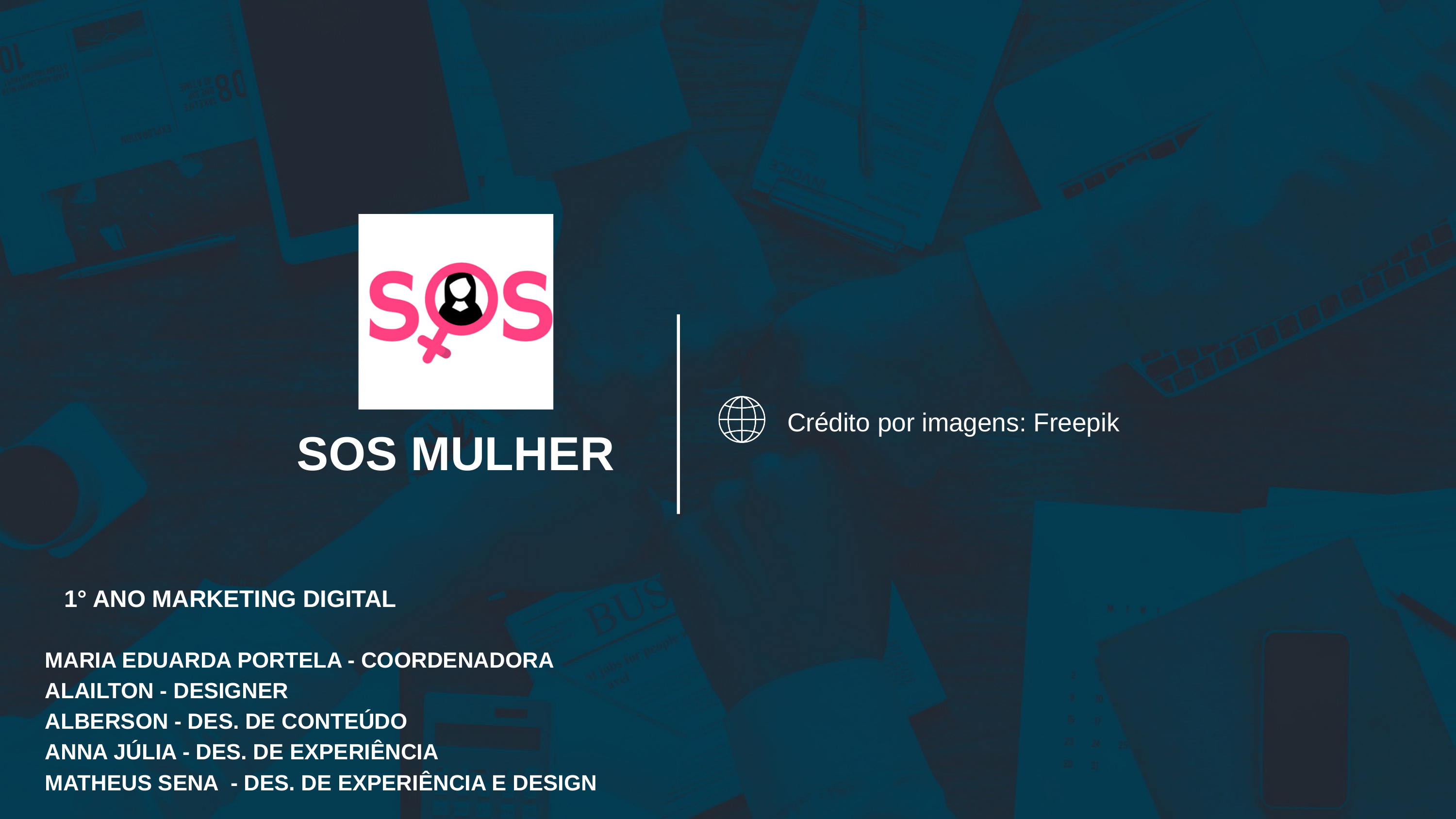

Crédito por imagens: Freepik
SOS MULHER

1° ANO MARKETING DIGITAL
MARIA EDUARDA PORTELA - COORDENADORA
ALAILTON - DESIGNER
ALBERSON - DES. DE CONTEÚDO
ANNA JÚLIA - DES. DE EXPERIÊNCIA
MATHEUS SENA  - DES. DE EXPERIÊNCIA E DESIGN